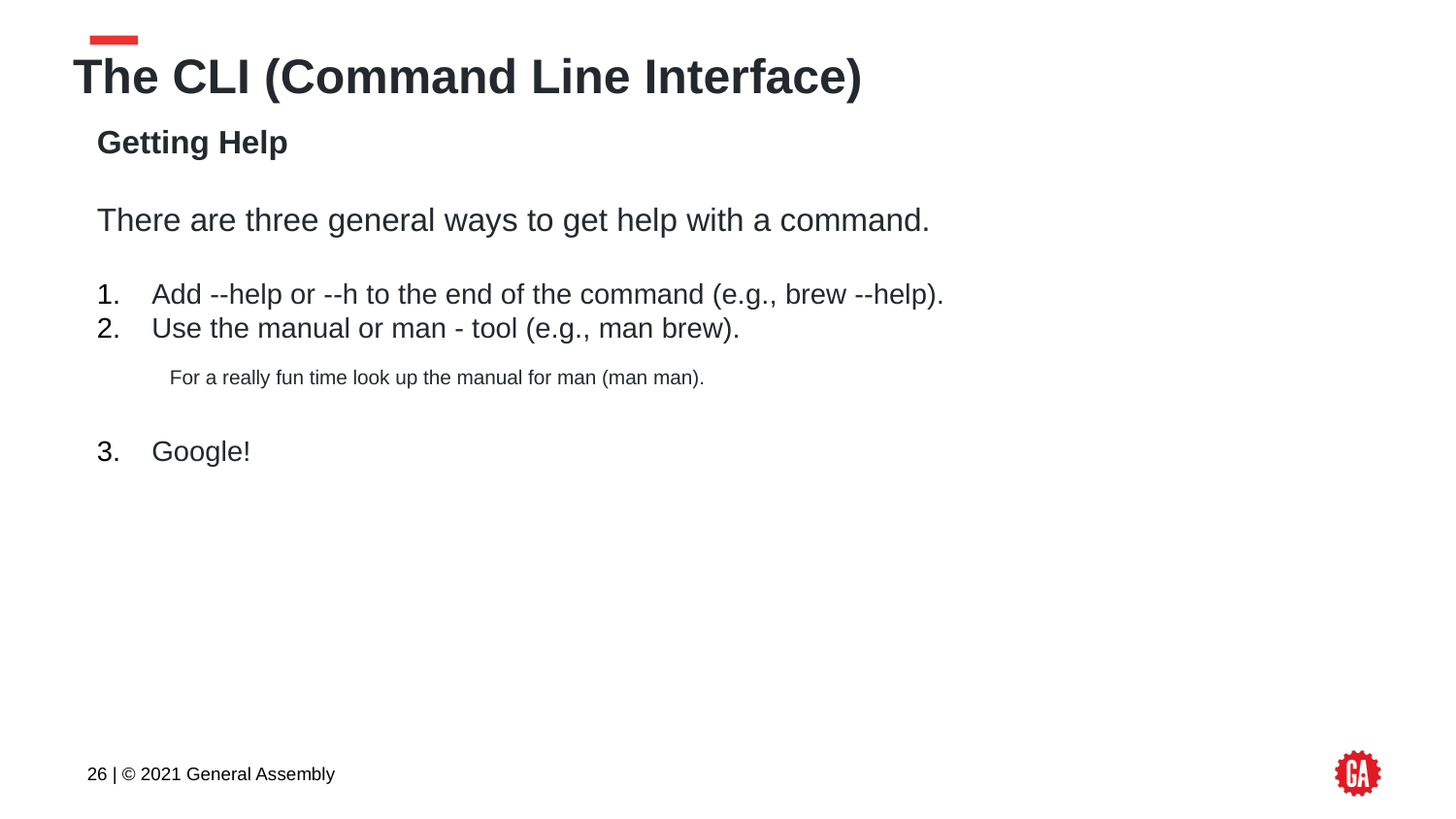

# The CLI (Command Line Interface)
Getting Help

There are three general ways to get help with a command.

Add --help or --h to the end of the command (e.g., brew --help).
Use the manual or man - tool (e.g., man brew).
For a really fun time look up the manual for man (man man).

Google!